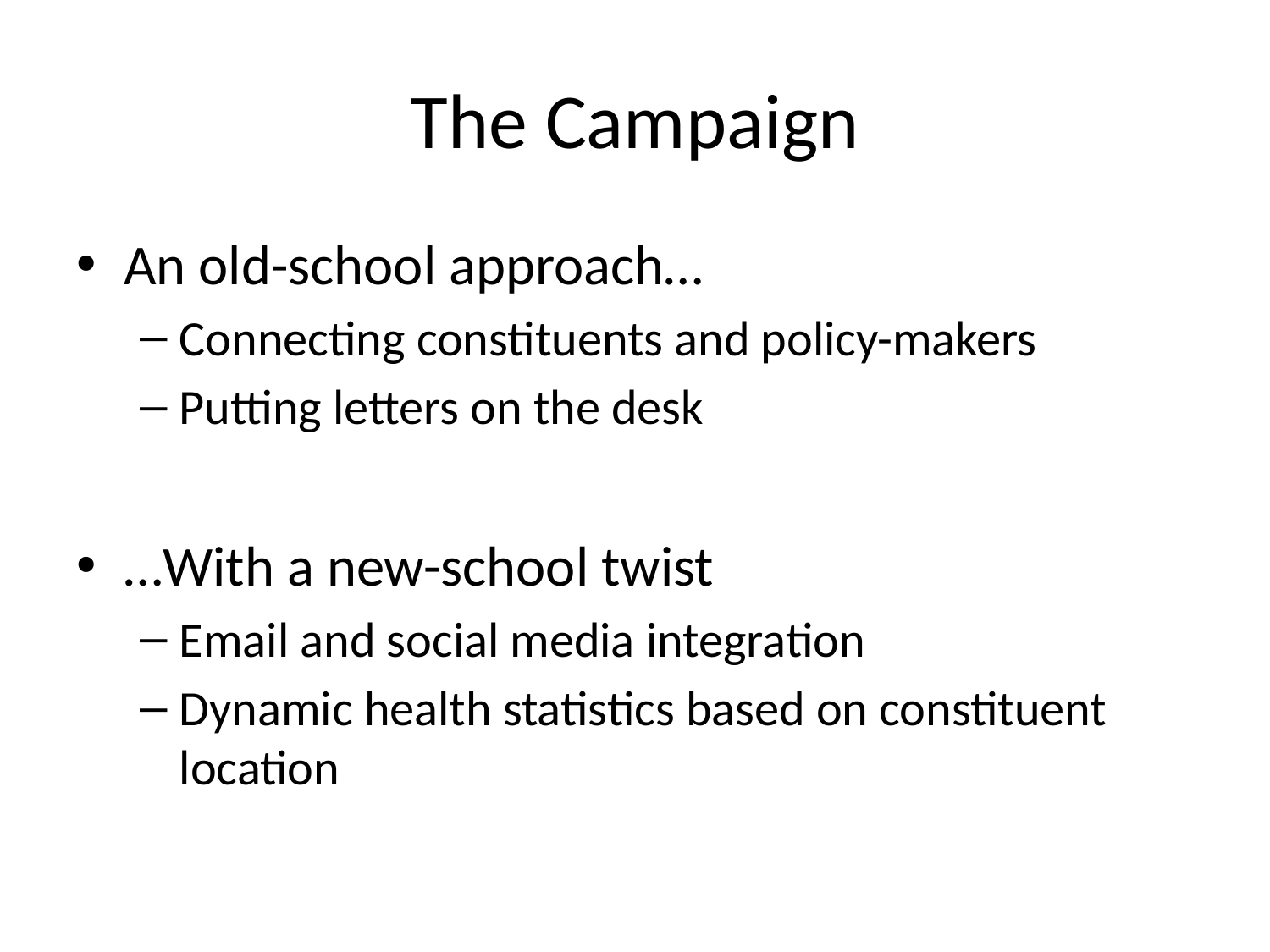

# The Campaign
An old-school approach…
Connecting constituents and policy-makers
Putting letters on the desk

…With a new-school twist
Email and social media integration
Dynamic health statistics based on constituent location